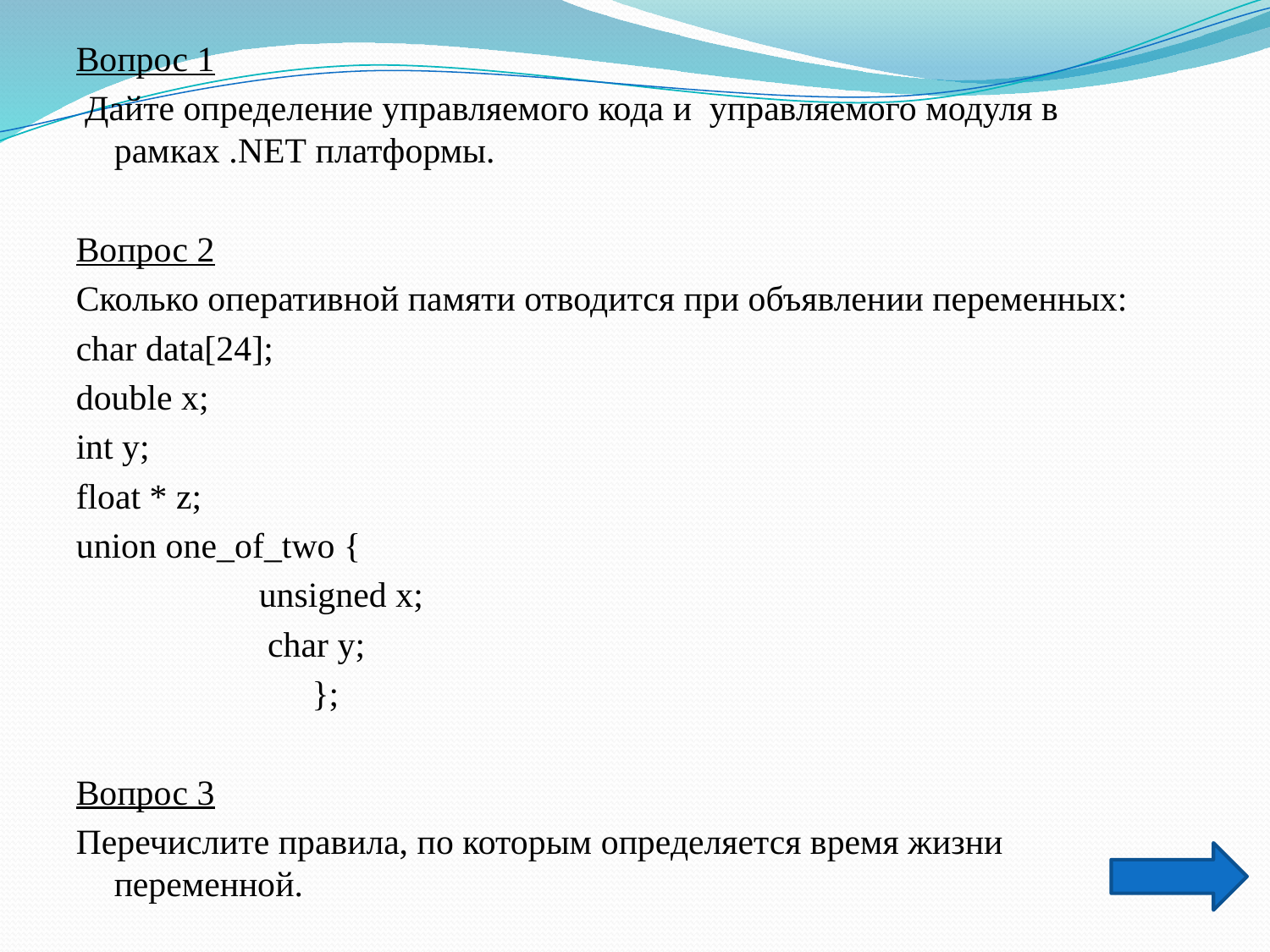

Вопрос 1
 Дайте определение управляемого кода и  управляемого модуля в  рамках .NET платформы.

Вопрос 2
Сколько оперативной памяти отводится при объявлении переменных:
char data[24];
double x;
int y;
float * z;
union one_of_two {
		  unsigned x;
  		   char y;
		        };

Вопрос 3
Перечислите правила, по которым определяется время жизни переменной.